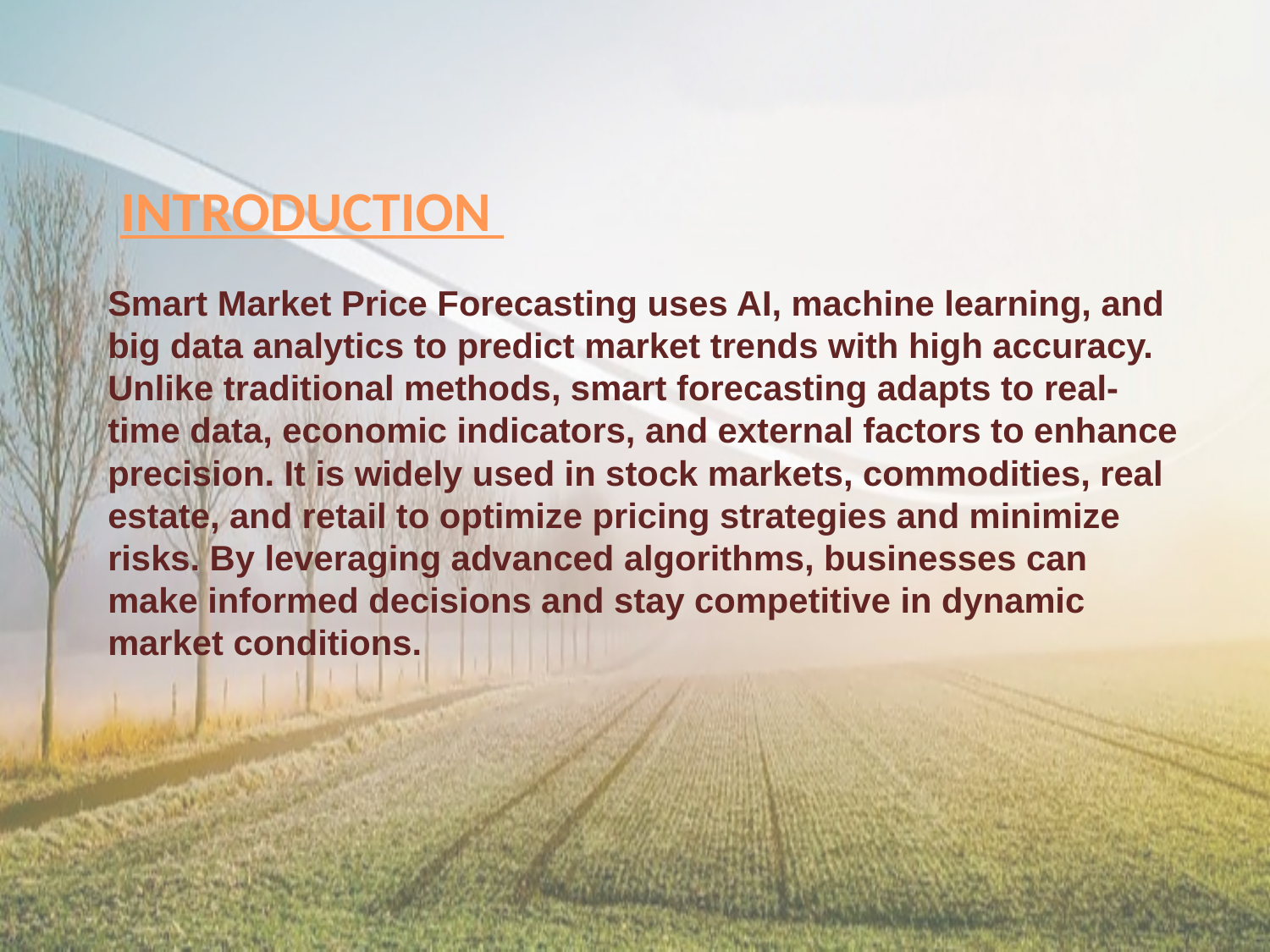

INTRODUCTION
Smart Market Price Forecasting uses AI, machine learning, and big data analytics to predict market trends with high accuracy. Unlike traditional methods, smart forecasting adapts to real-time data, economic indicators, and external factors to enhance precision. It is widely used in stock markets, commodities, real estate, and retail to optimize pricing strategies and minimize risks. By leveraging advanced algorithms, businesses can make informed decisions and stay competitive in dynamic market conditions.